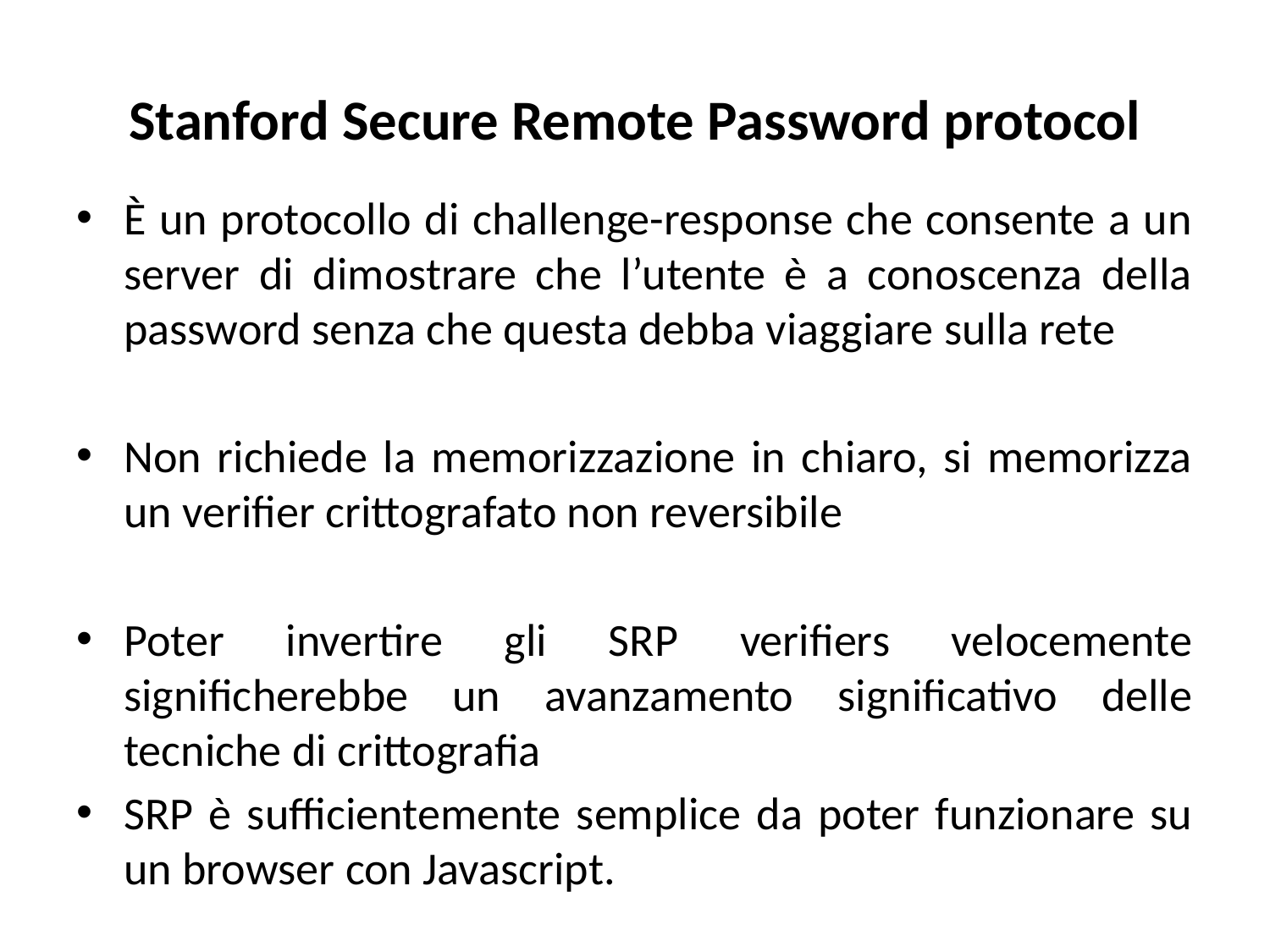

# Stanford Secure Remote Password protocol
È un protocollo di challenge-response che consente a un server di dimostrare che l’utente è a conoscenza della password senza che questa debba viaggiare sulla rete

Non richiede la memorizzazione in chiaro, si memorizza un verifier crittografato non reversibile

Poter invertire gli SRP verifiers velocemente significherebbe un avanzamento significativo delle tecniche di crittografia
SRP è sufficientemente semplice da poter funzionare su un browser con Javascript.